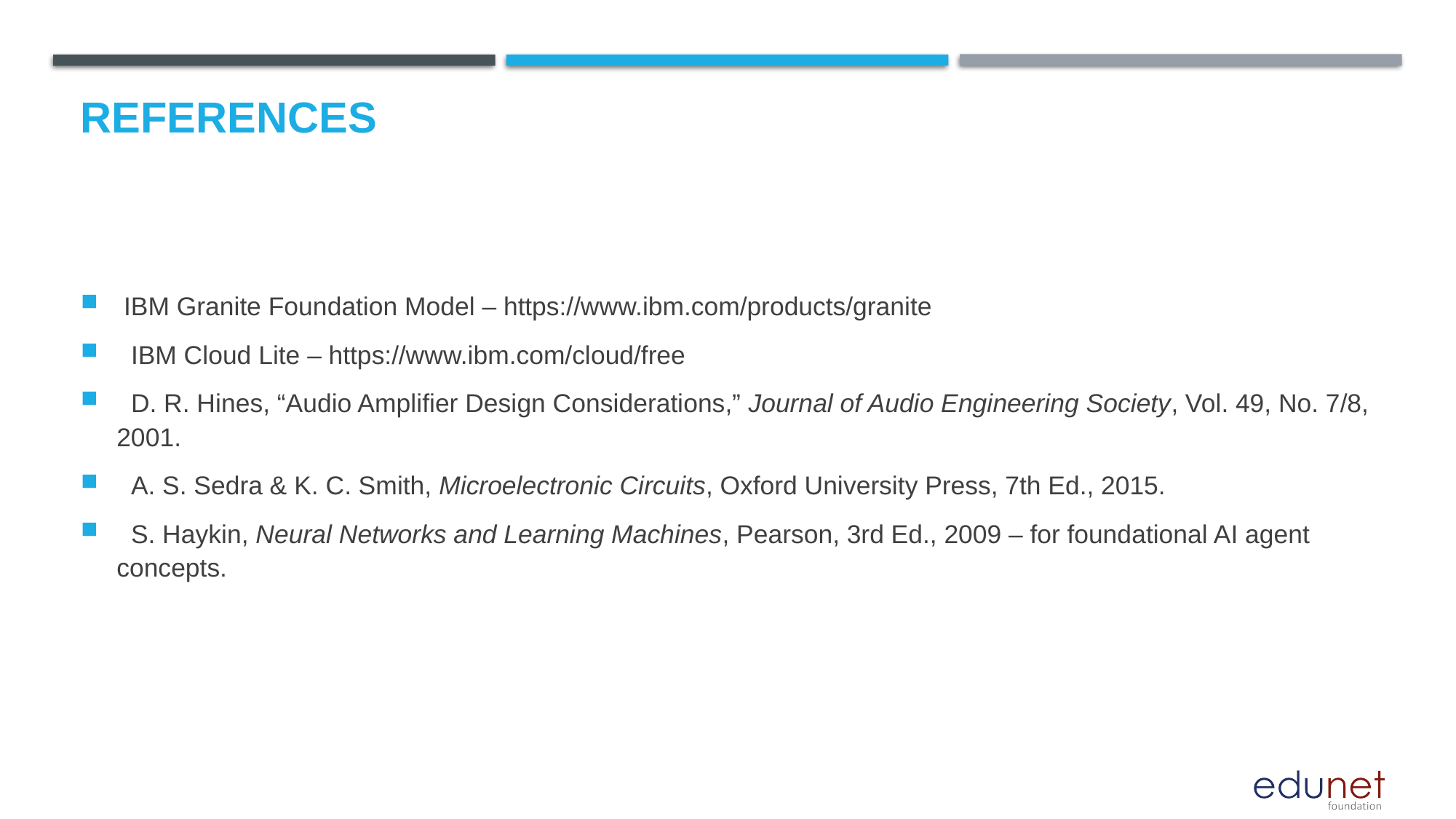

# References
 IBM Granite Foundation Model – https://www.ibm.com/products/granite
  IBM Cloud Lite – https://www.ibm.com/cloud/free
  D. R. Hines, “Audio Amplifier Design Considerations,” Journal of Audio Engineering Society, Vol. 49, No. 7/8, 2001.
  A. S. Sedra & K. C. Smith, Microelectronic Circuits, Oxford University Press, 7th Ed., 2015.
  S. Haykin, Neural Networks and Learning Machines, Pearson, 3rd Ed., 2009 – for foundational AI agent concepts.